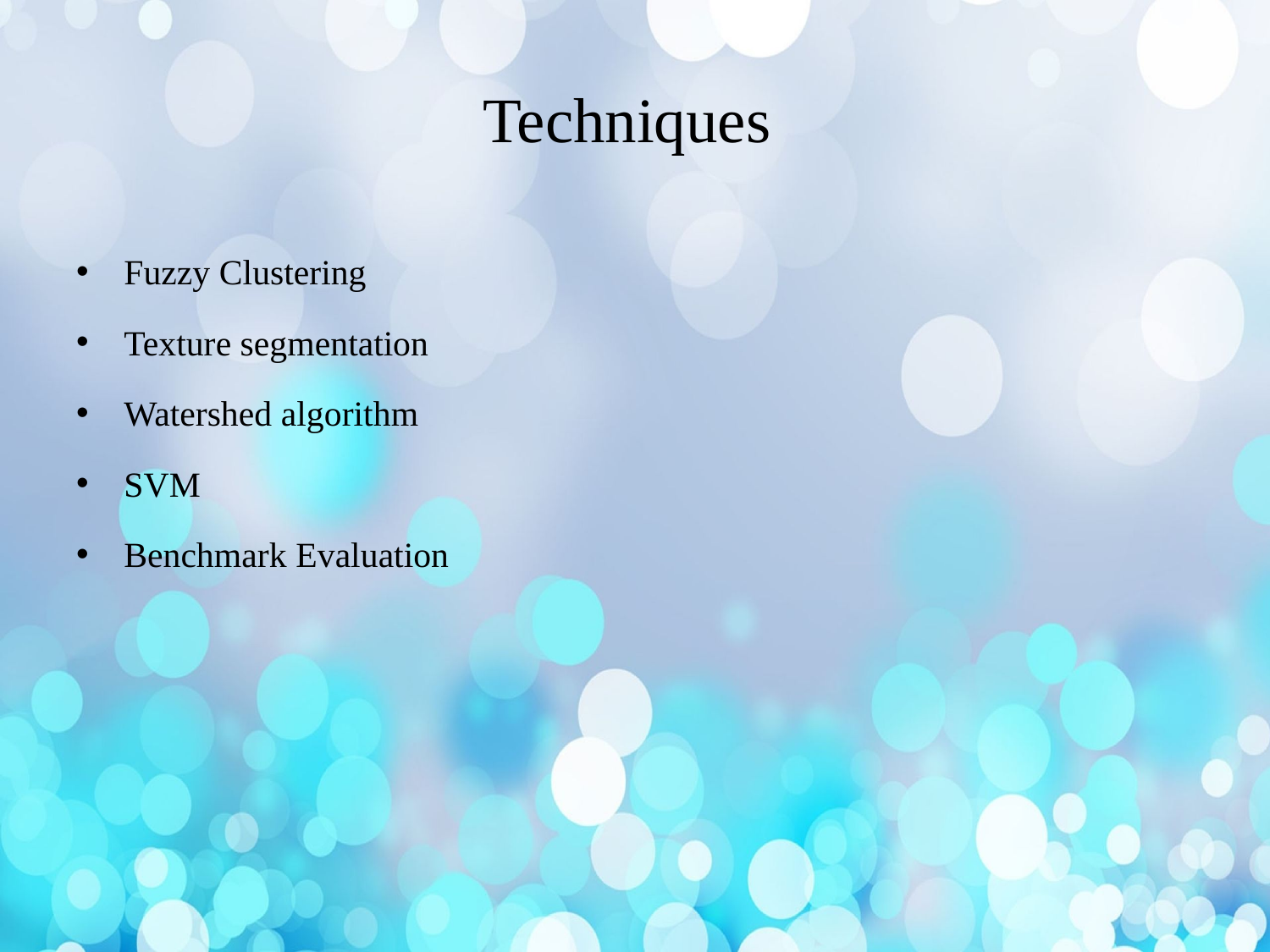

# Techniques
Fuzzy Clustering
Texture segmentation
Watershed algorithm
SVM
Benchmark Evaluation